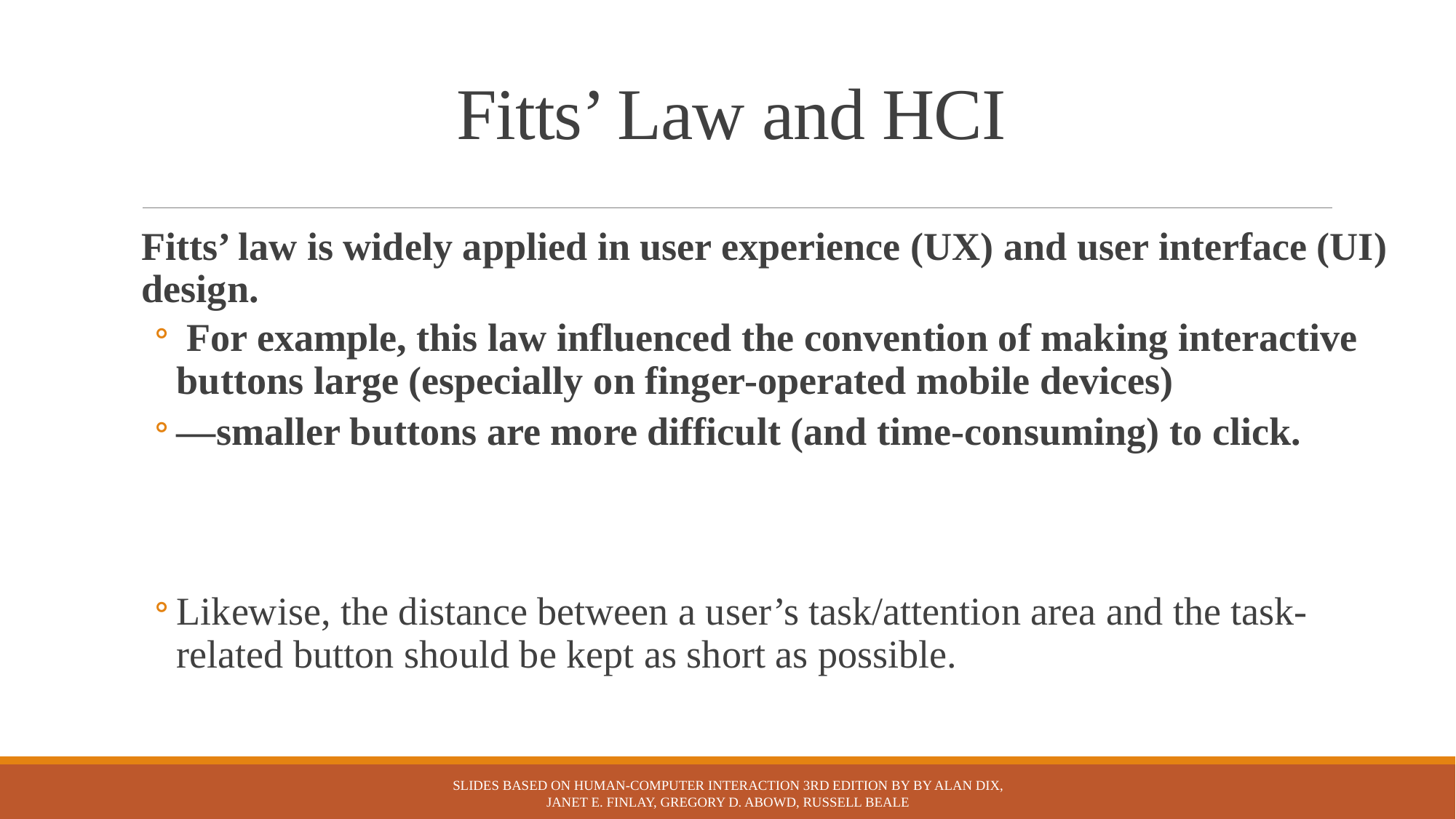

# Fitts’ Law and HCI
Fitts’ law is widely applied in user experience (UX) and user interface (UI) design.
 For example, this law influenced the convention of making interactive buttons large (especially on finger-operated mobile devices)
—smaller buttons are more difficult (and time-consuming) to click.

Likewise, the distance between a user’s task/attention area and the task-related button should be kept as short as possible.

Source:https://www.interaction-design.org/literature/topics/fitts-law
Slides based on Human-Computer Interaction 3rd Edition by by Alan Dix, Janet E. Finlay, Gregory D. Abowd, Russell Beale